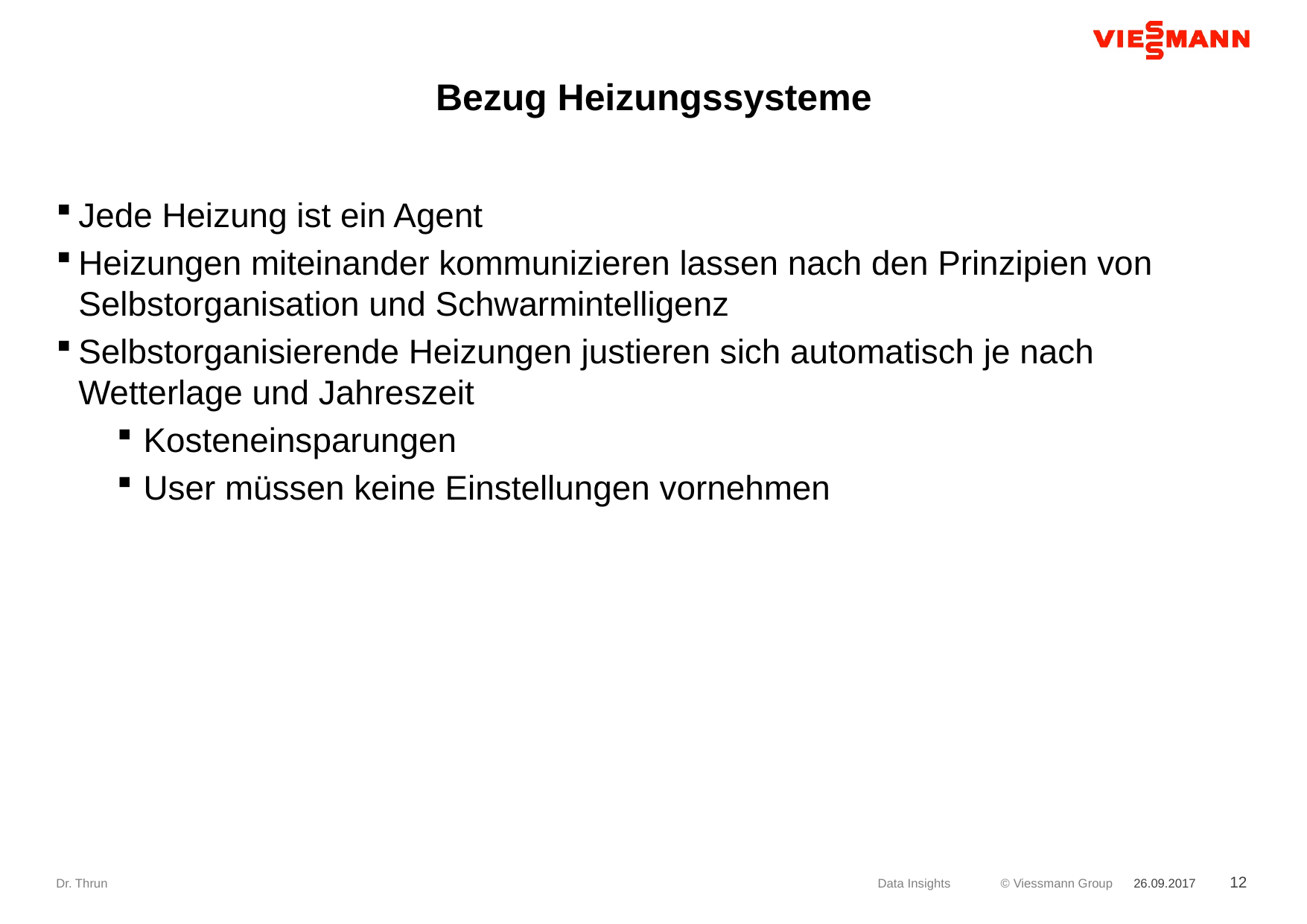

# Bezug Heizungssysteme
Jede Heizung ist ein Agent
Heizungen miteinander kommunizieren lassen nach den Prinzipien von Selbstorganisation und Schwarmintelligenz
Selbstorganisierende Heizungen justieren sich automatisch je nach Wetterlage und Jahreszeit
Kosteneinsparungen
User müssen keine Einstellungen vornehmen
Dr. Thrun
Data Insights
26.09.2017
12